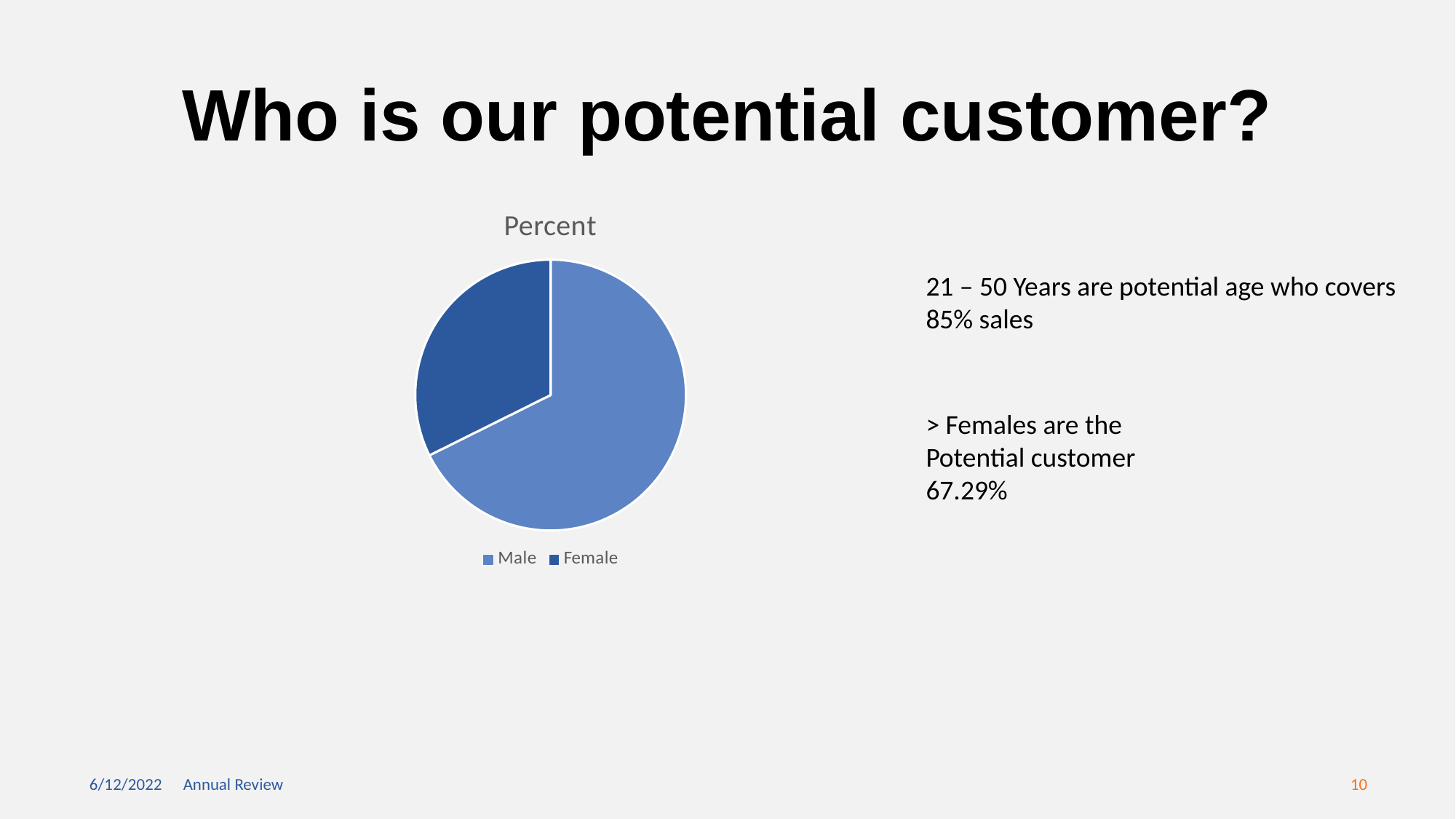

# Who is our potential customer?

[unsupported chart]

21 – 50 Years are potential age who covers
85% sales
> Females are the
Potential customer
67.29%